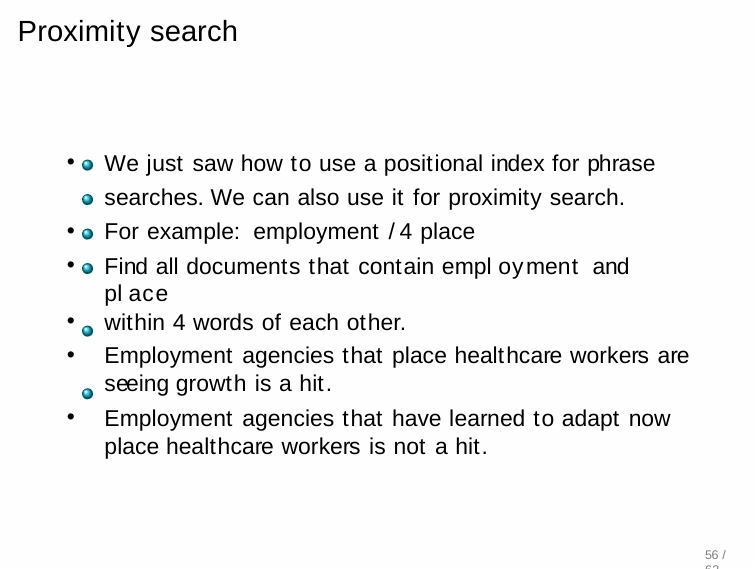

# Proximity search
We just saw how to use a positional index for phrase searches. We can also use it for proximity search.
For example:  employment /4 place
Find all documents that contain employment and place
within 4 words of each other.
Employment agencies that place healthcare workers are seeing growth is a hit.
Employment agencies that have learned to adapt now place healthcare workers is not a hit.

56 / 62